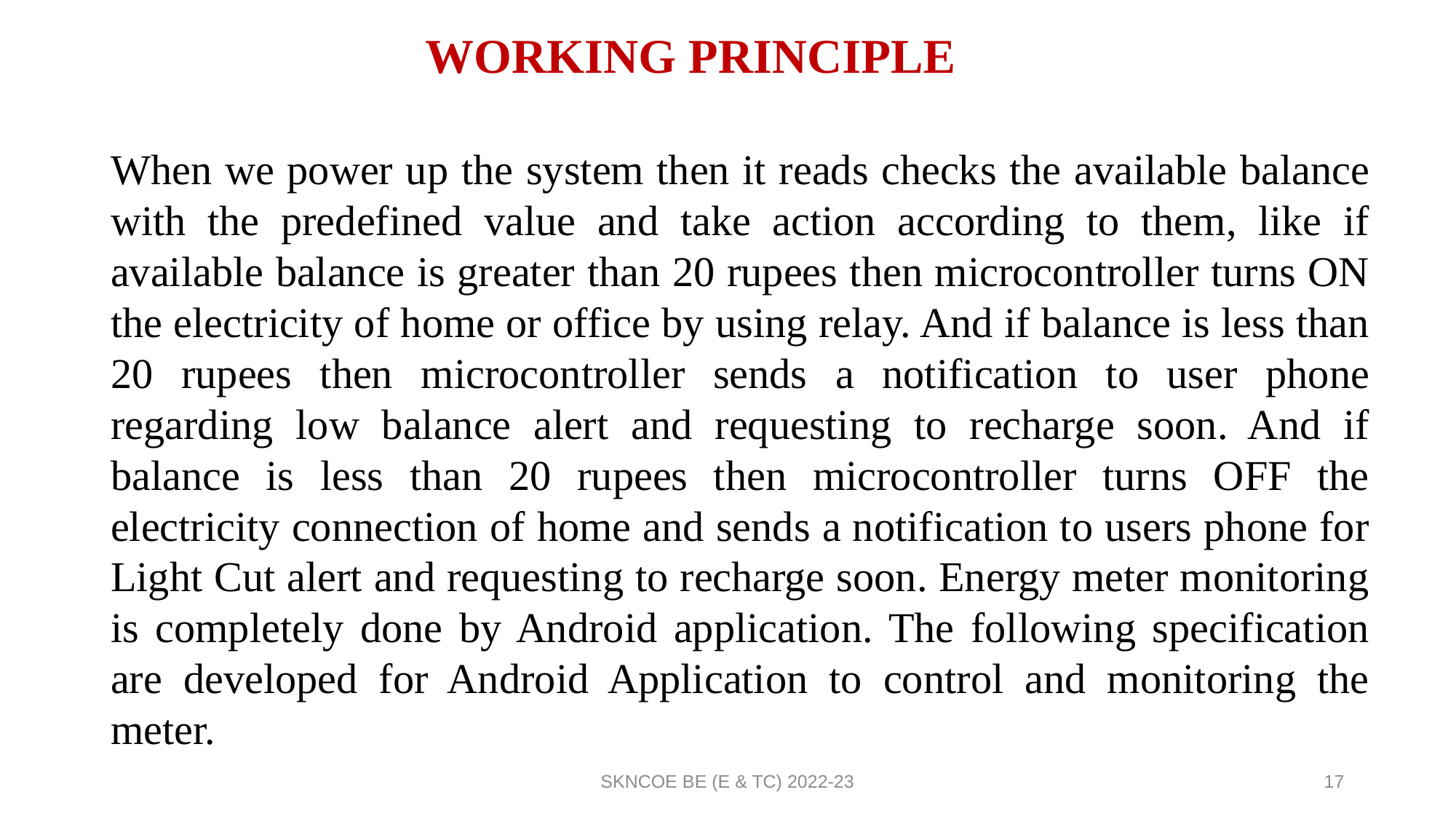

# WORKING PRINCIPLE
When we power up the system then it reads checks the available balance with the predefined value and take action according to them, like if available balance is greater than 20 rupees then microcontroller turns ON the electricity of home or office by using relay. And if balance is less than 20 rupees then microcontroller sends a notification to user phone regarding low balance alert and requesting to recharge soon. And if balance is less than 20 rupees then microcontroller turns OFF the electricity connection of home and sends a notification to users phone for Light Cut alert and requesting to recharge soon. Energy meter monitoring is completely done by Android application. The following specification are developed for Android Application to control and monitoring the meter.

SKNCOE BE (E & TC) 2022-23
17